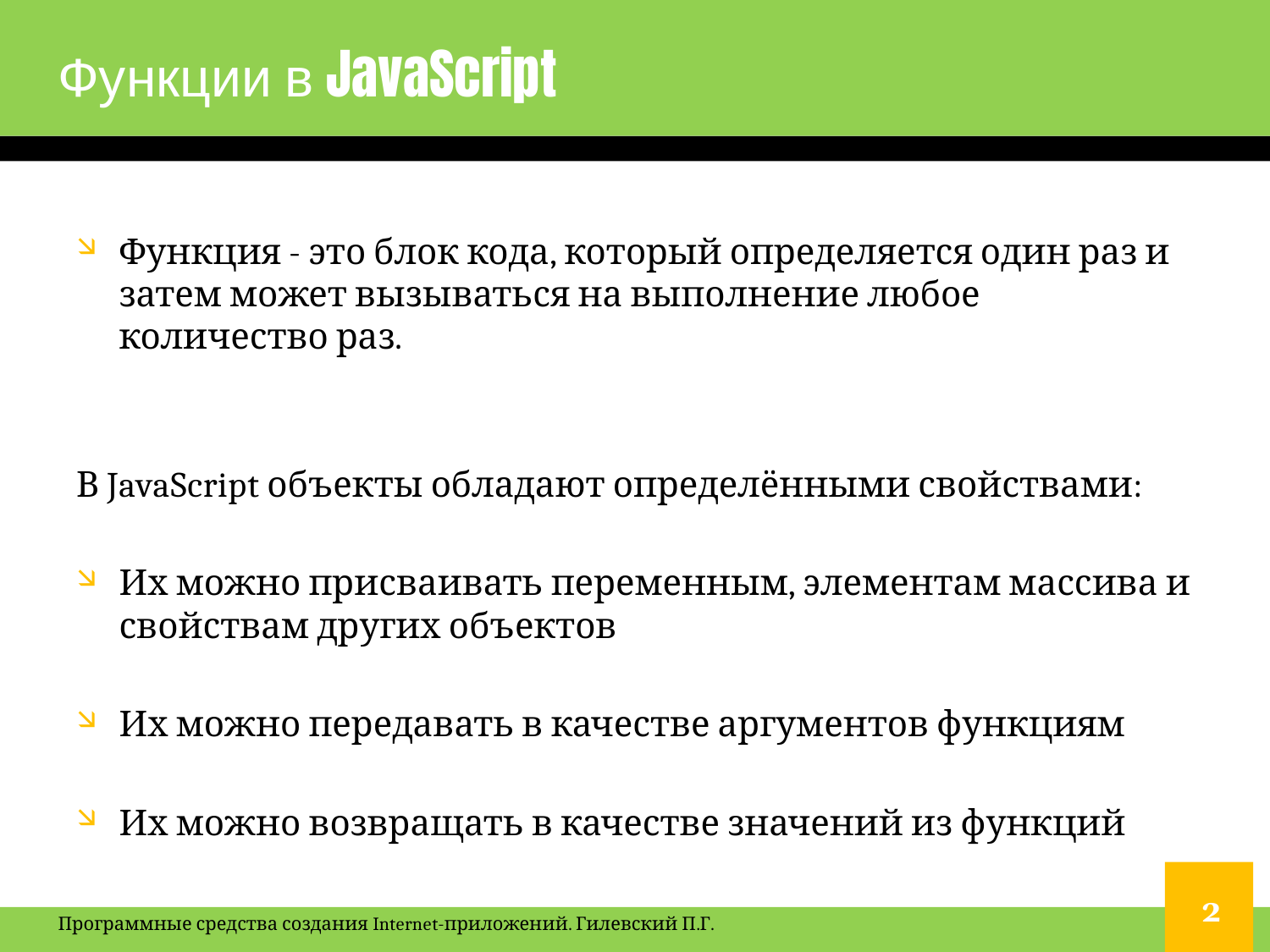

# Функции в JavaScript
Функция - это блок кода, который определяется один раз и затем может вызываться на выполнение любое количество раз.

В JavaScript объекты обладают определёнными свойствами:

Их можно присваивать переменным, элементам массива и свойствам других объектов

Их можно передавать в качестве аргументов функциям

Их можно возвращать в качестве значений из функций

2